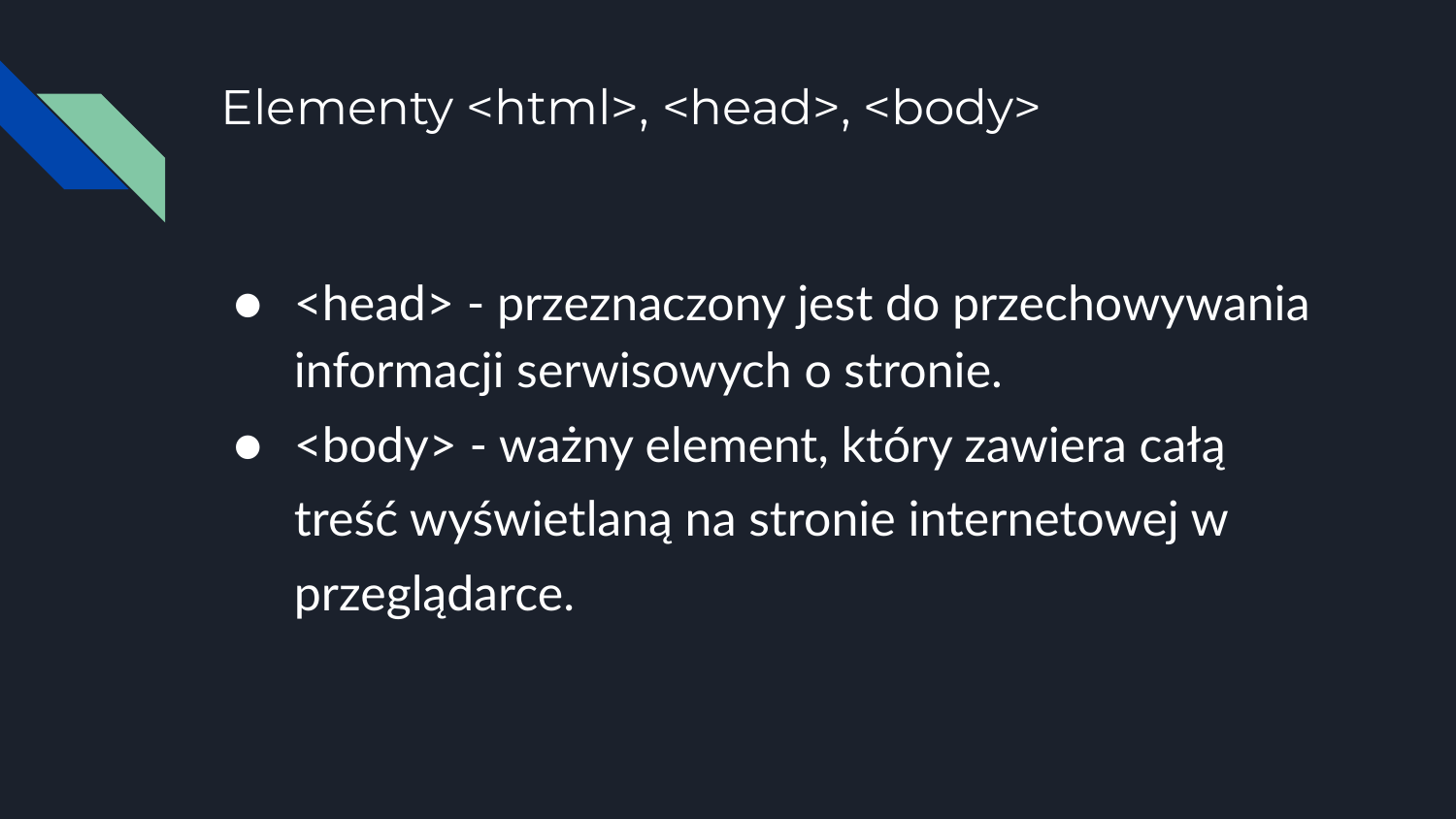

# Elementy <html>, <head>, <body>
<head> - przeznaczony jest do przechowywania informacji serwisowych o stronie.
<body> - ważny element, który zawiera całą treść wyświetlaną na stronie internetowej w przeglądarce.